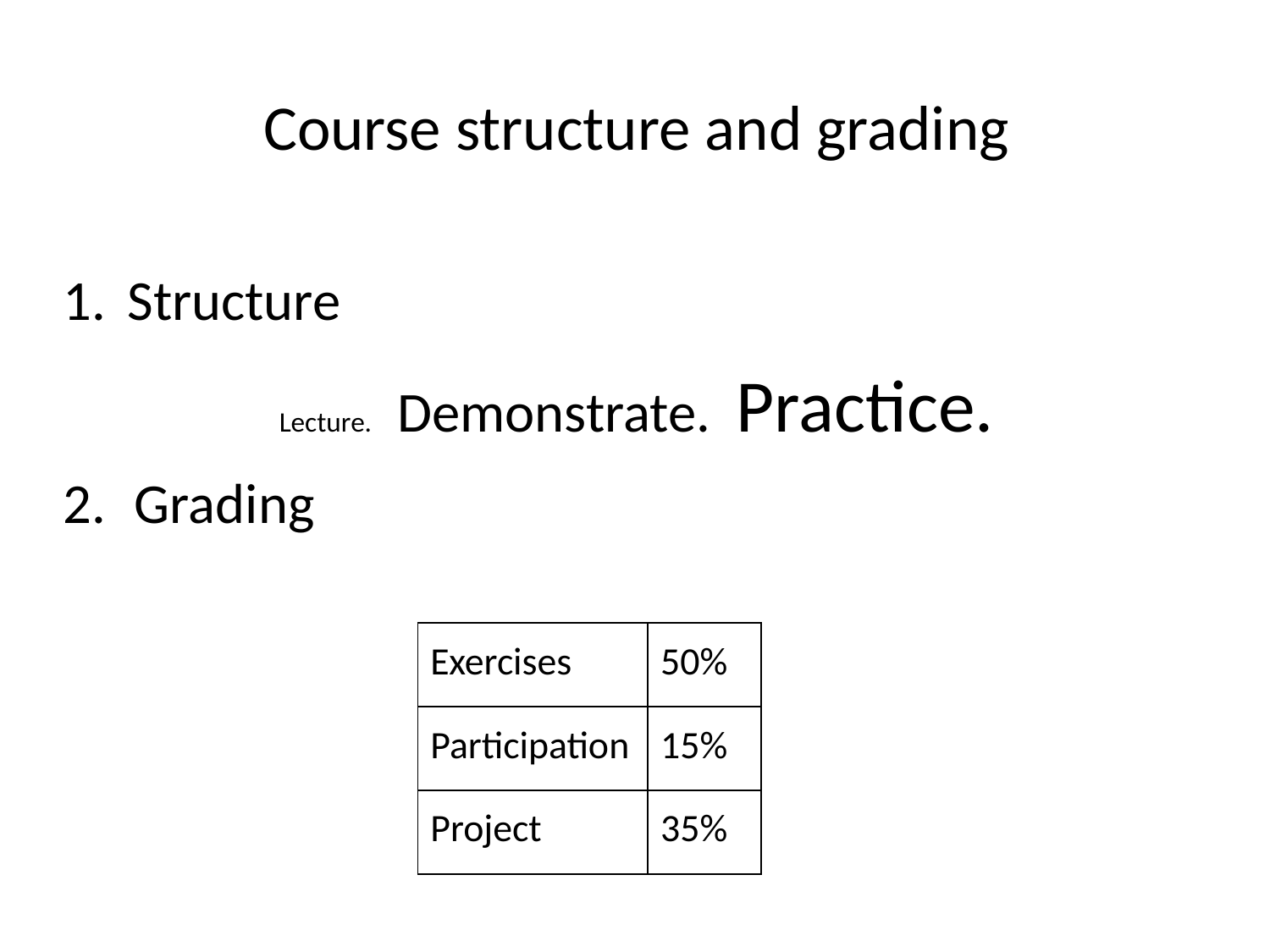

# Course structure and grading
Structure
Lecture.  Demonstrate.  Practice.
Grading

| Exercises | 50% |
| --- | --- |
| Participation | 15% |
| Project | 35% |